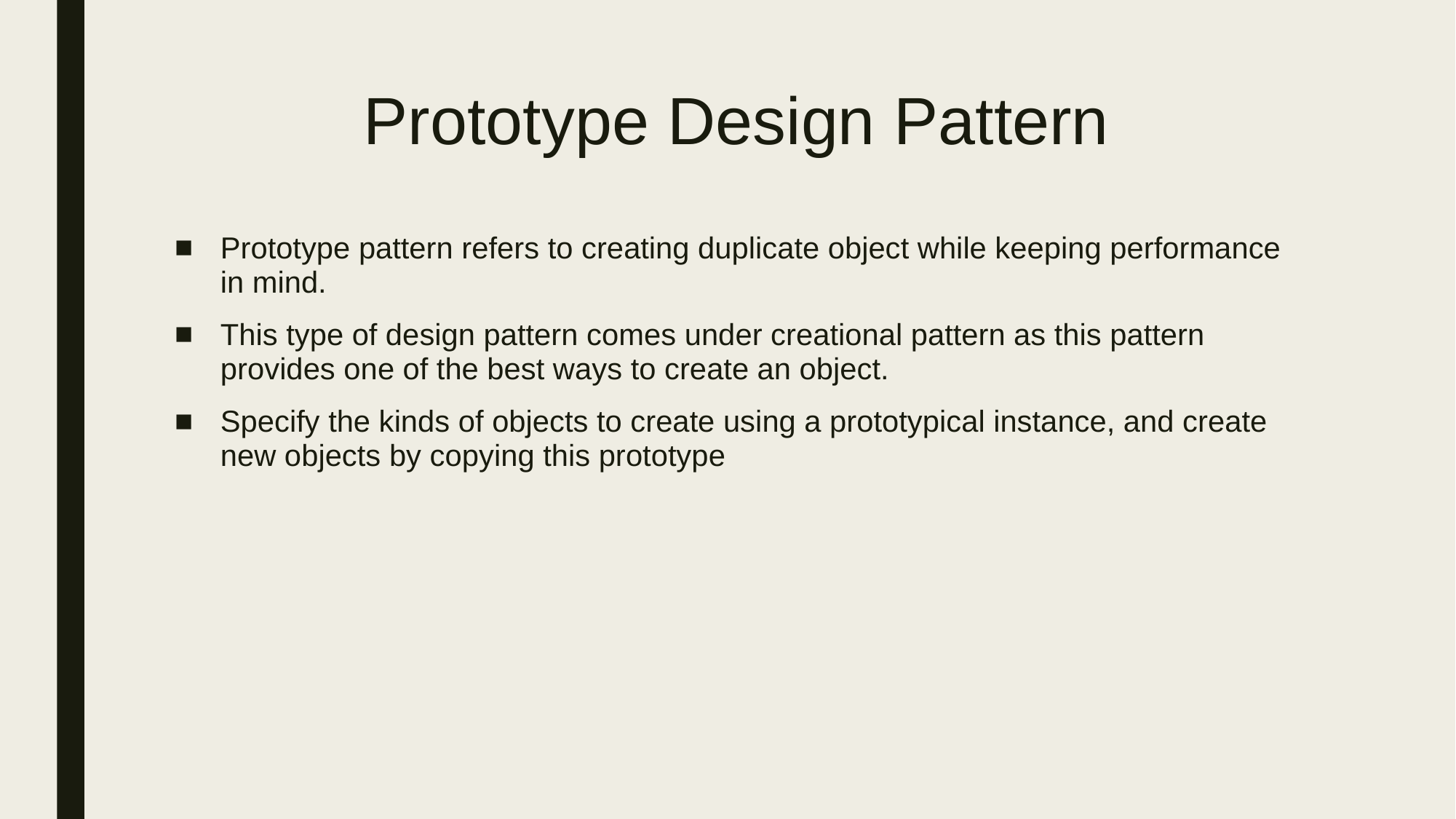

# Prototype Design Pattern
Prototype pattern refers to creating duplicate object while keeping performance in mind.
This type of design pattern comes under creational pattern as this pattern provides one of the best ways to create an object.
Specify the kinds of objects to create using a prototypical instance, and create new objects by copying this prototype